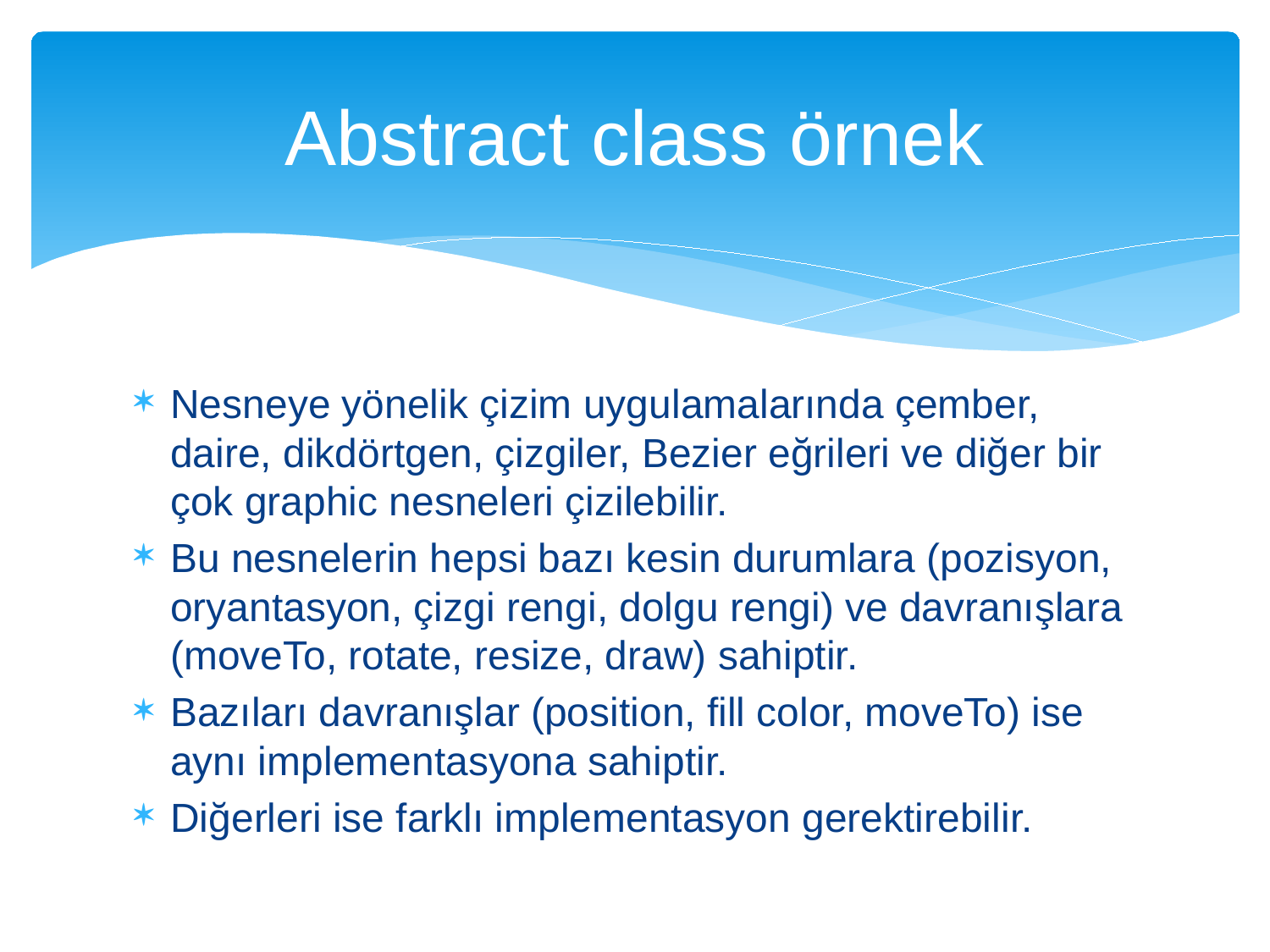

# Abstract class örnek
Nesneye yönelik çizim uygulamalarında çember, daire, dikdörtgen, çizgiler, Bezier eğrileri ve diğer bir çok graphic nesneleri çizilebilir.
Bu nesnelerin hepsi bazı kesin durumlara (pozisyon, oryantasyon, çizgi rengi, dolgu rengi) ve davranışlara (moveTo, rotate, resize, draw) sahiptir.
Bazıları davranışlar (position, fill color, moveTo) ise aynı implementasyona sahiptir.
Diğerleri ise farklı implementasyon gerektirebilir.